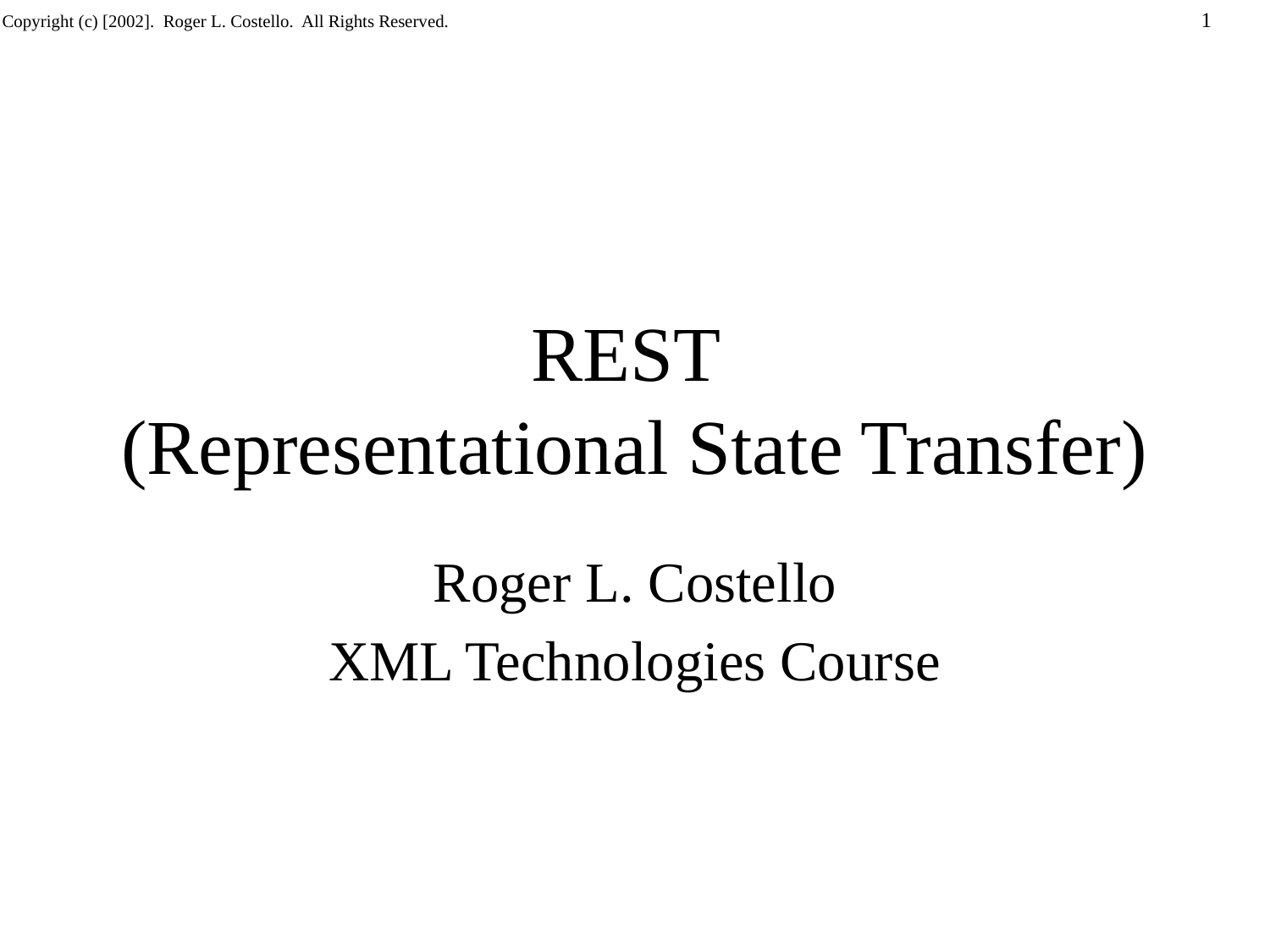

# REST (Representational State Transfer)
Roger L. Costello
XML Technologies Course